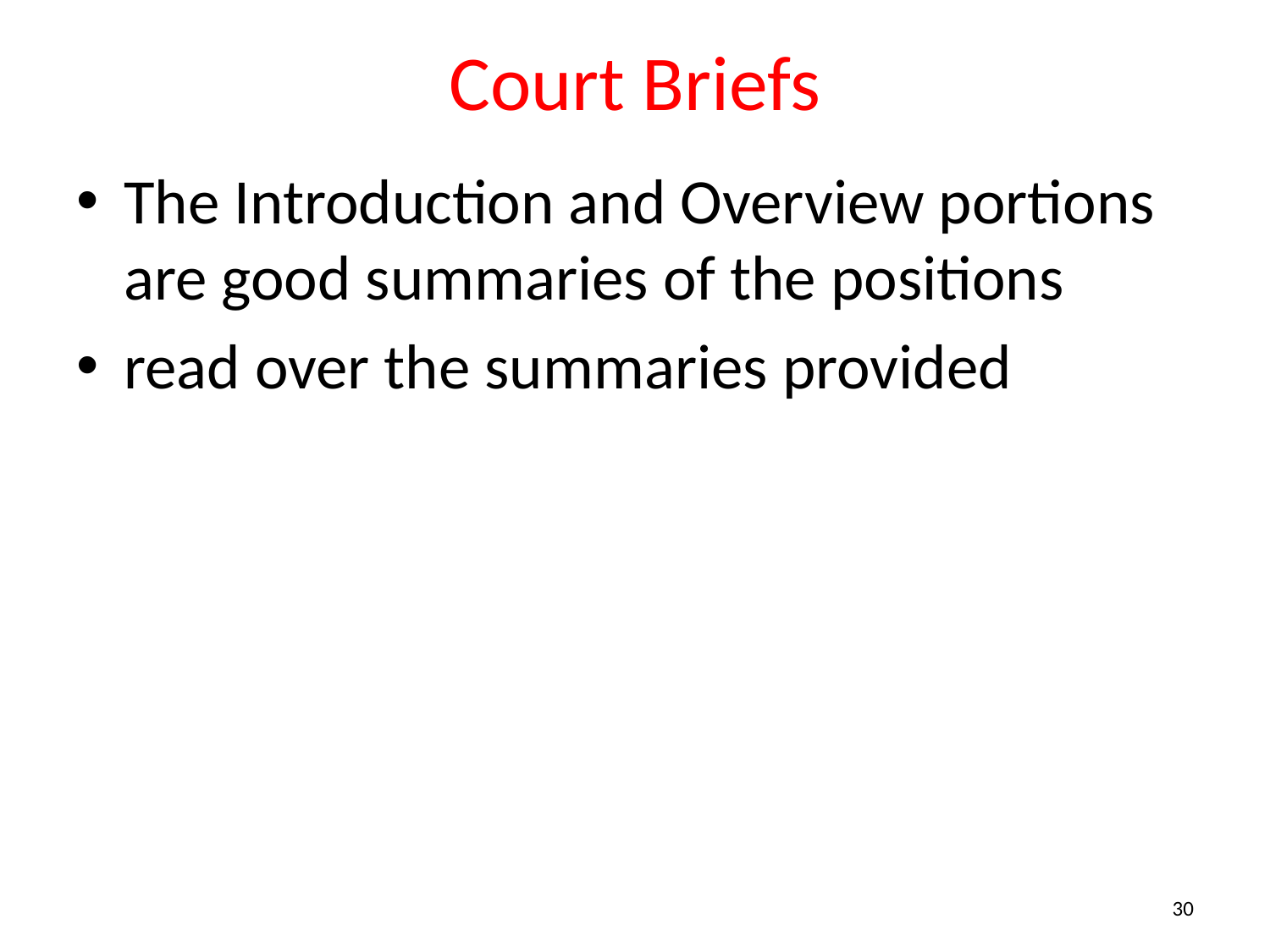

# Court Briefs
The Introduction and Overview portions are good summaries of the positions
read over the summaries provided
30